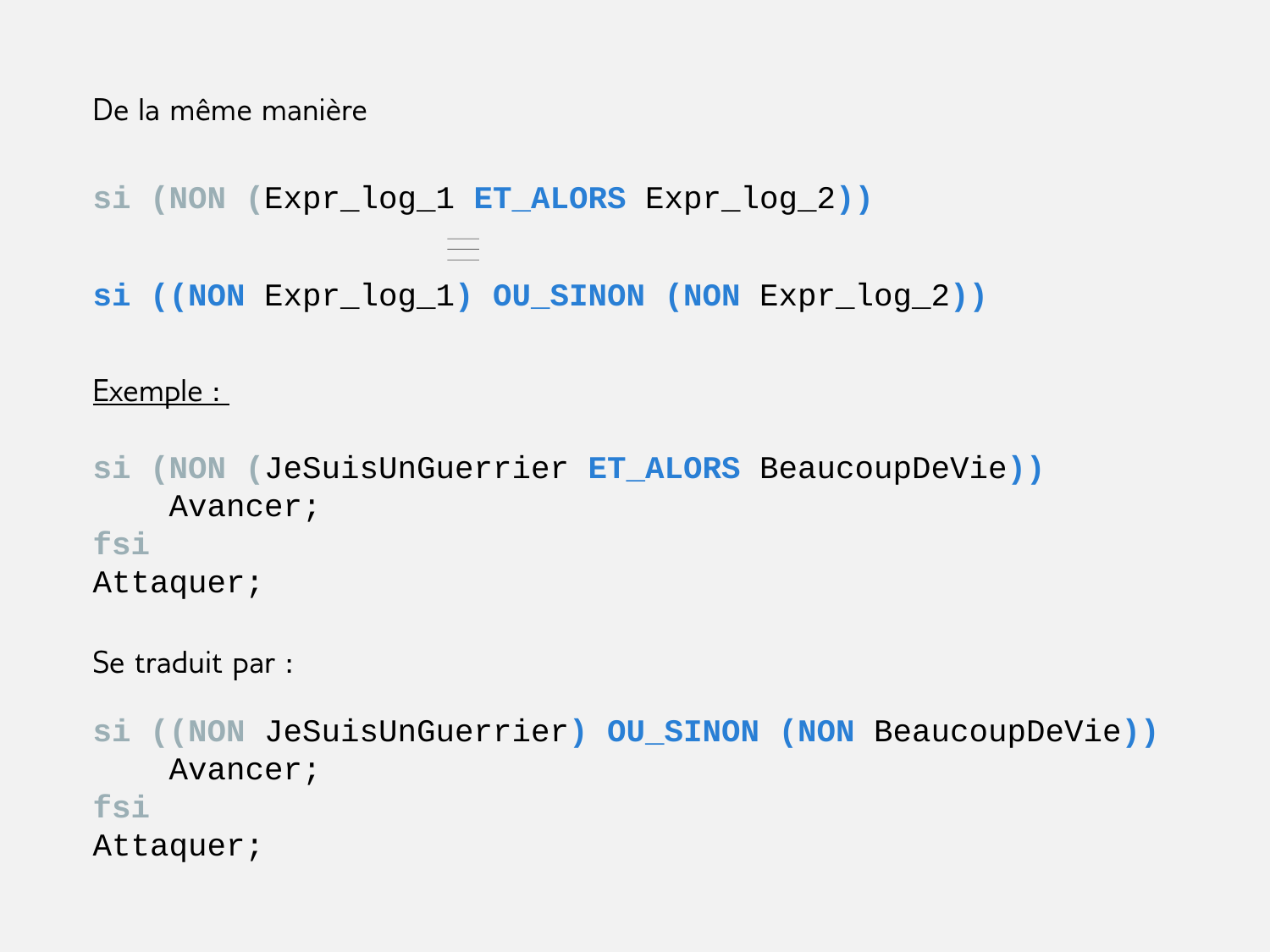

De la même manière
si (NON (Expr_log_1 ET_ALORS Expr_log_2))

si ((NON Expr_log_1) OU_SINON (NON Expr_log_2))
Exemple :
si (NON (JeSuisUnGuerrier ET_ALORS BeaucoupDeVie))
    Avancer;
fsi
Attaquer;
Se traduit par :
si ((NON JeSuisUnGuerrier) OU_SINON (NON BeaucoupDeVie))
    Avancer;
fsi
Attaquer;